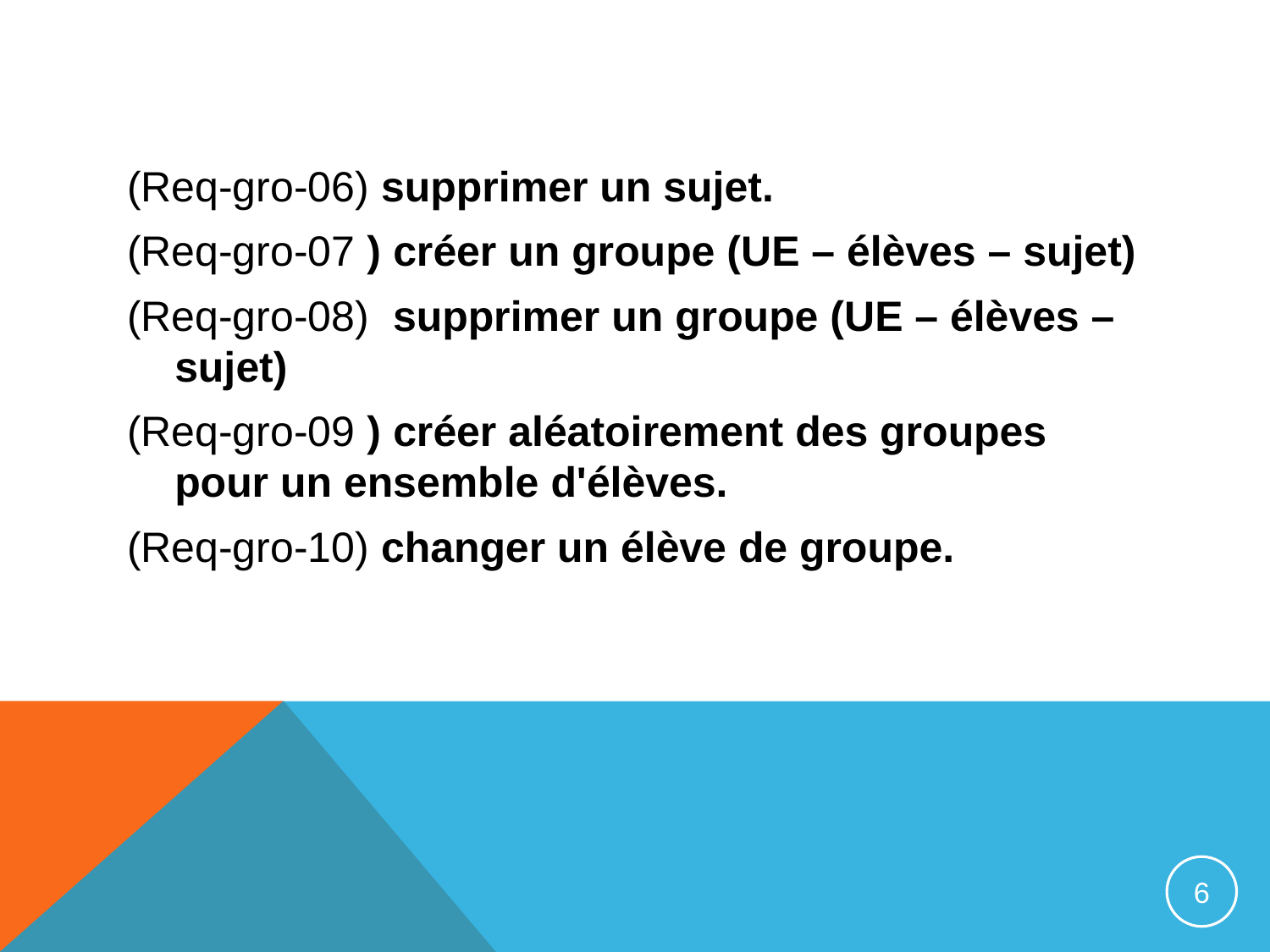

#
(Req-gro-06) supprimer un sujet.
(Req-gro-07 ) créer un groupe (UE – élèves – sujet)
(Req-gro-08)  supprimer un groupe (UE – élèves – sujet)
(Req-gro-09 ) créer aléatoirement des groupes pour un ensemble d'élèves.
(Req-gro-10) changer un élève de groupe.

6